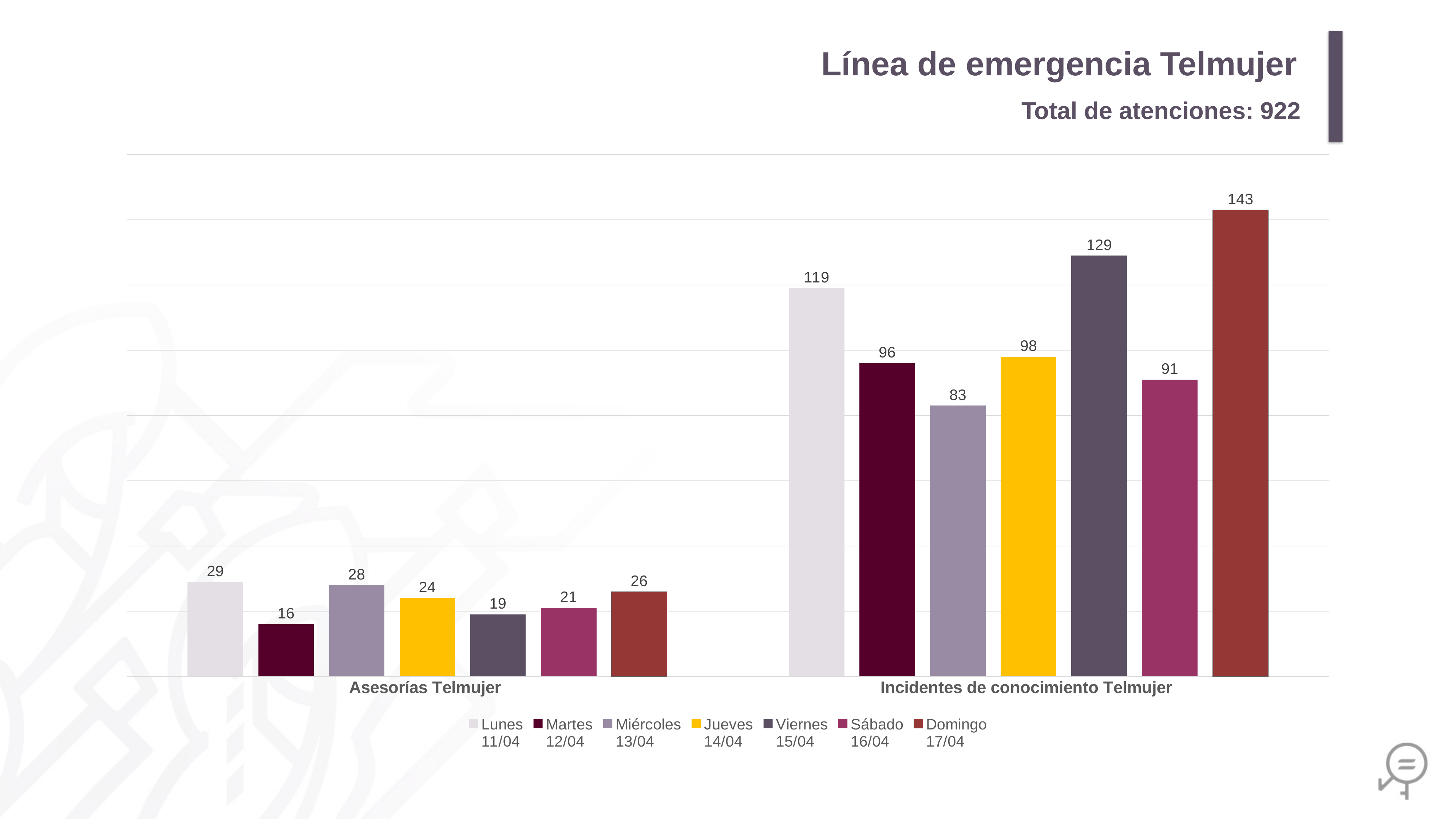

Línea de emergencia Telmujer
Total de atenciones: 922

### Chart

| Category | Lunes
11/04 | Martes
12/04 | Miércoles
13/04 | Jueves
14/04 | Viernes
15/04 | Sábado
16/04 | Domingo
17/04 |
|---|---|---|---|---|---|---|---|
| Asesorías Telmujer  | 29.0 | 16.0 | 28.0 | 24.0 | 19.0 | 21.0 | 26.0 |
| Incidentes de conocimiento Telmujer  | 119.0 | 96.0 | 83.0 | 98.0 | 129.0 | 91.0 | 143.0 |